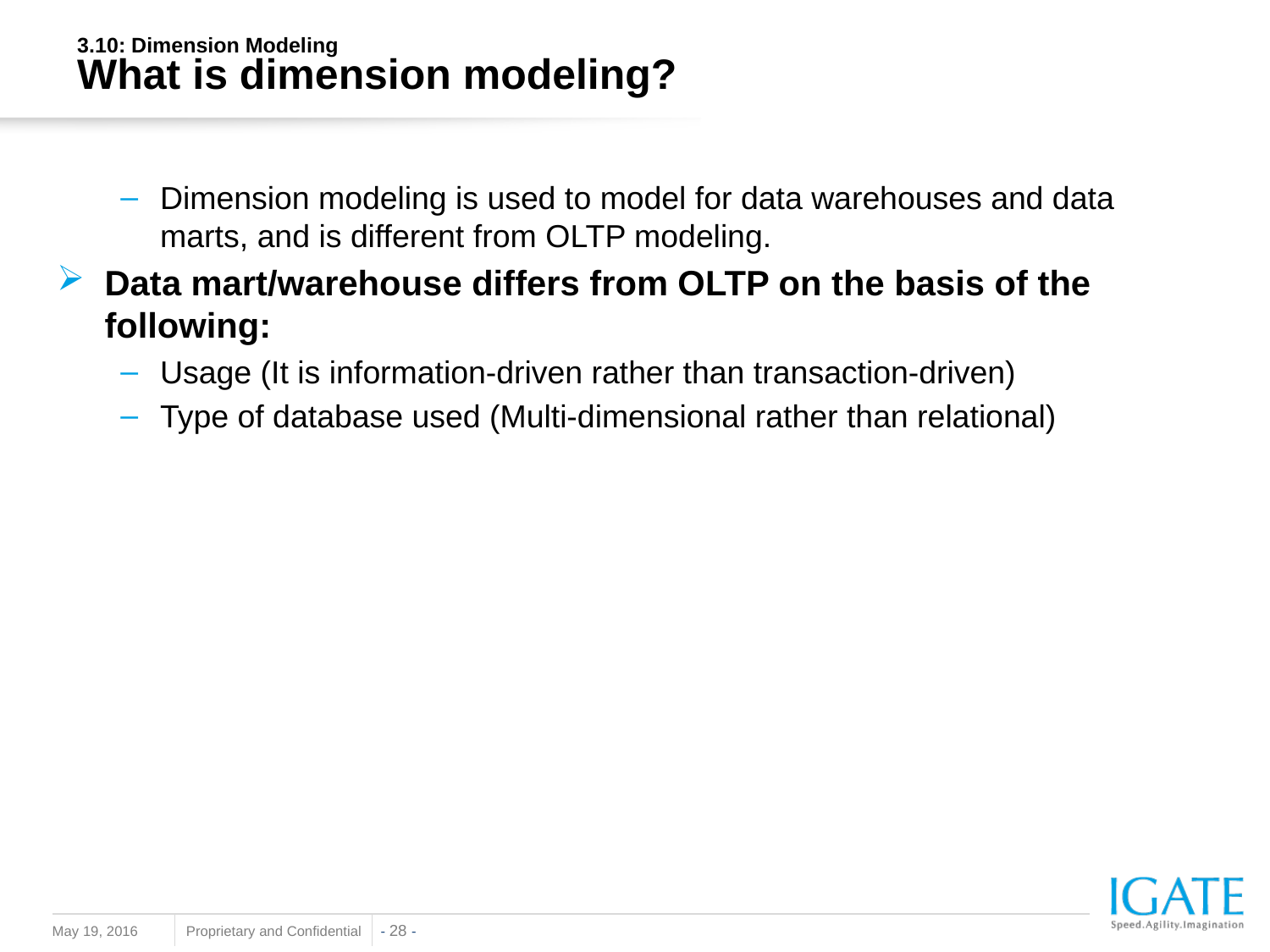

3.10: Dimension Modeling
What is dimension modeling?
Dimension modeling is used to model for data warehouses and data marts, and is different from OLTP modeling.
Data mart/warehouse differs from OLTP on the basis of the following:
Usage (It is information-driven rather than transaction-driven)
Type of database used (Multi-dimensional rather than relational)